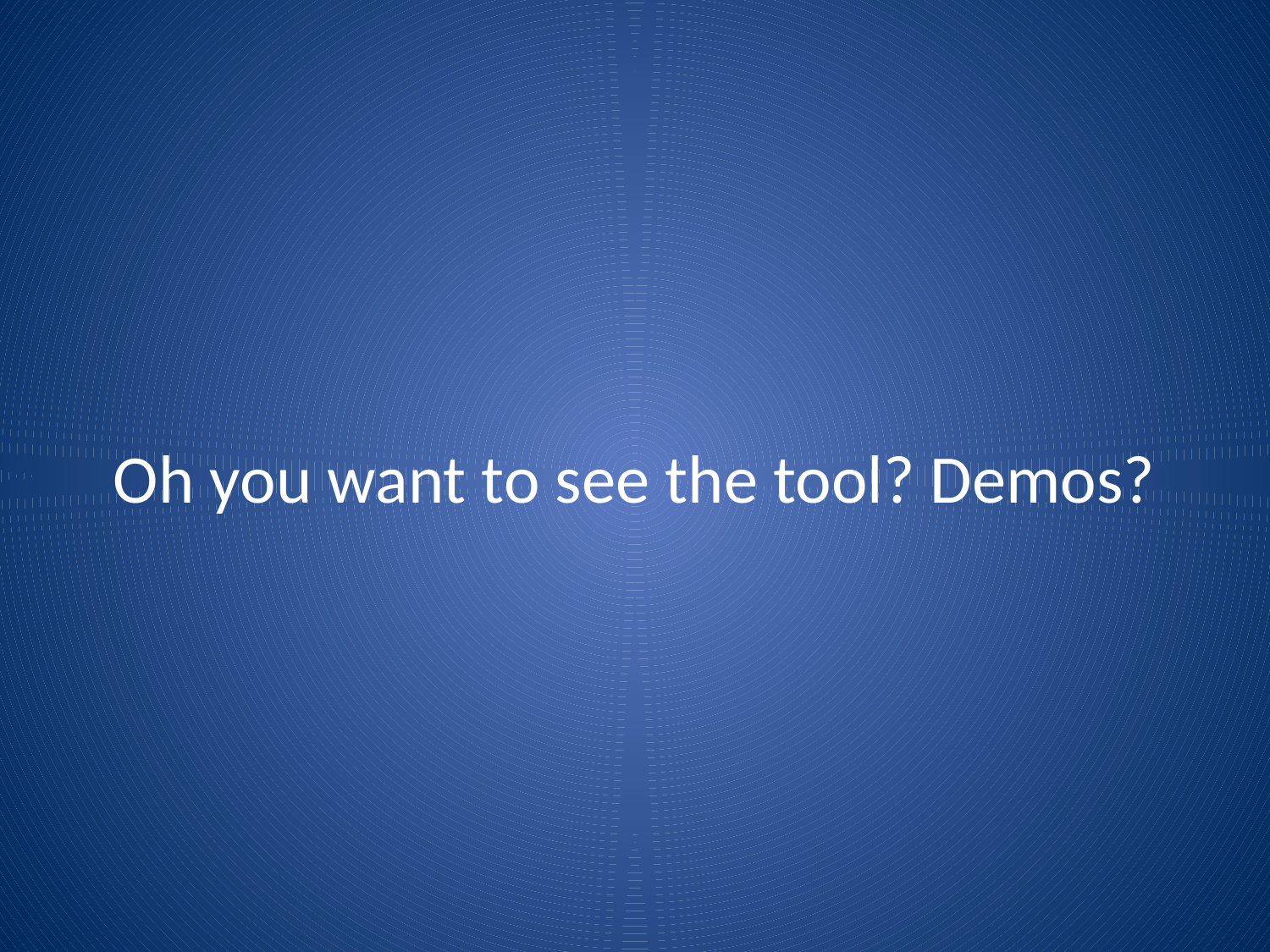

# Oh you want to see the tool? Demos?